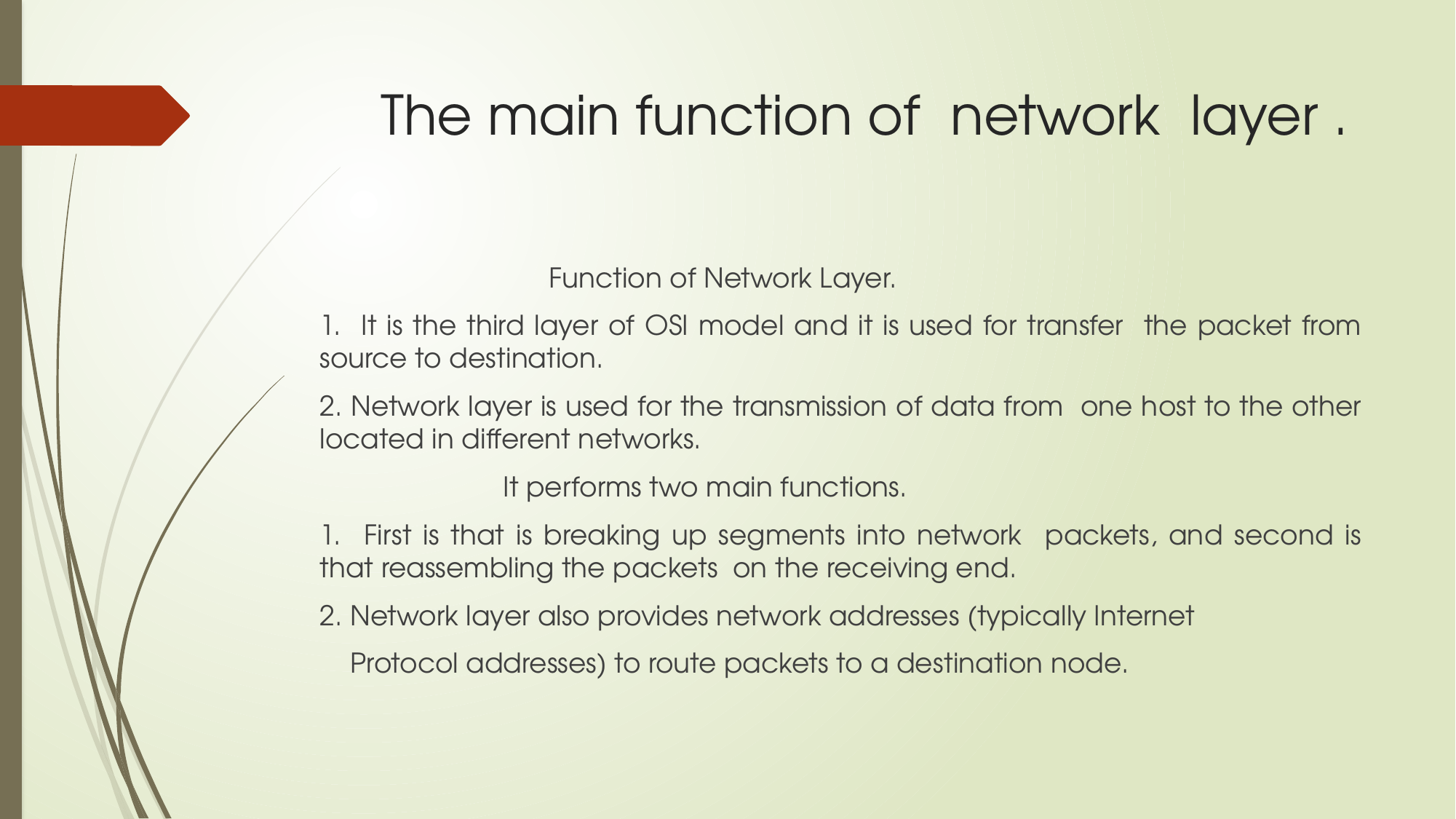

# The main function of  network  layer .
                              Function of Network Layer.
1.  It is the third layer of OSI model and it is used for transfer  the packet from source to destination.
2. Network layer is used for the transmission of data from  one host to the other located in different networks.
                        It performs two main functions.
1.  First is that is breaking up segments into network  packets, and second is that reassembling the packets  on the receiving end.
2. Network layer also provides network addresses (typically Internet
    Protocol addresses) to route packets to a destination node.